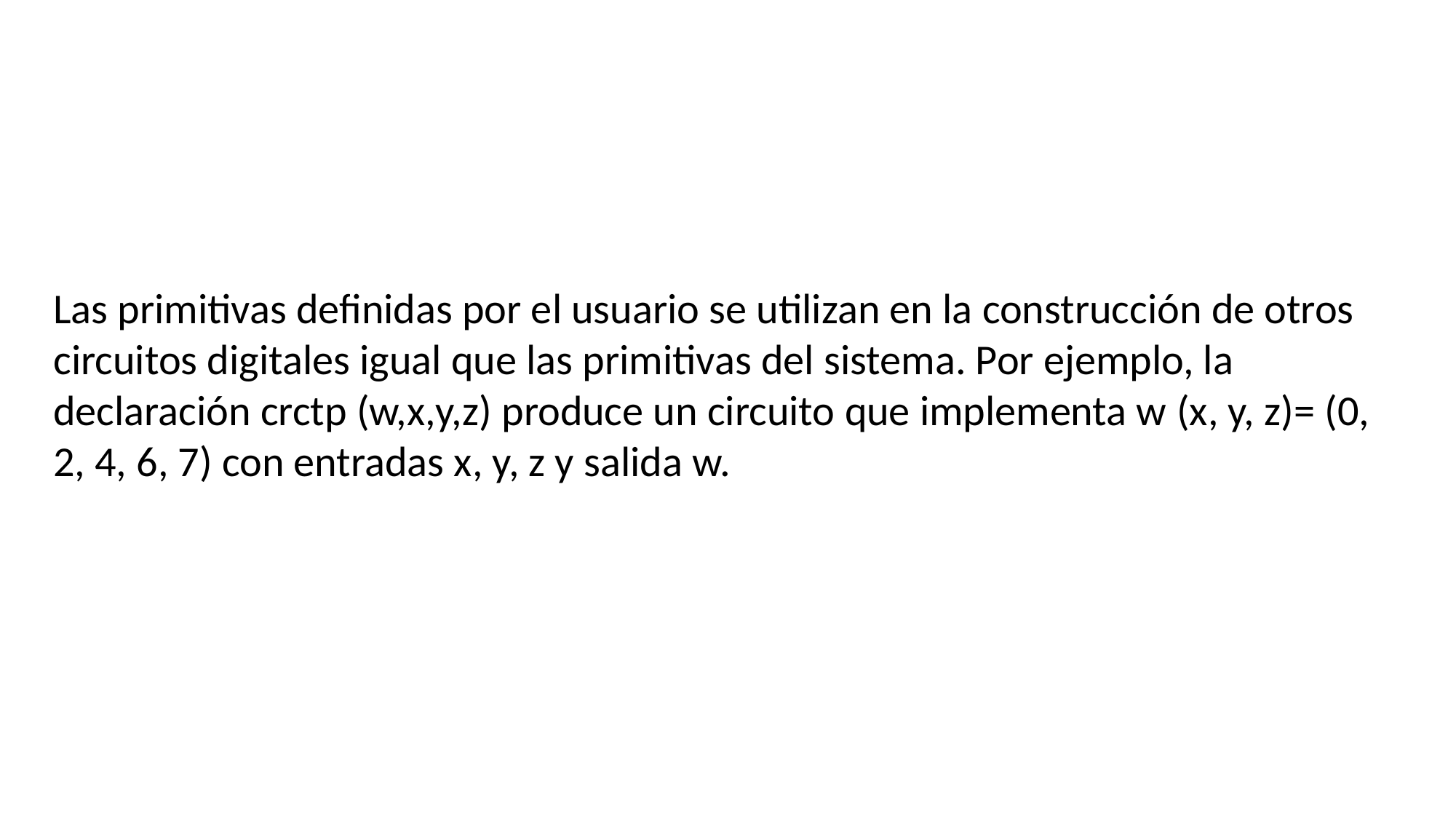

Las primitivas definidas por el usuario se utilizan en la construcción de otros circuitos digitales igual que las primitivas del sistema. Por ejemplo, la declaración crctp (w,x,y,z) produce un circuito que implementa w (x, y, z)= (0, 2, 4, 6, 7) con entradas x, y, z y salida w.